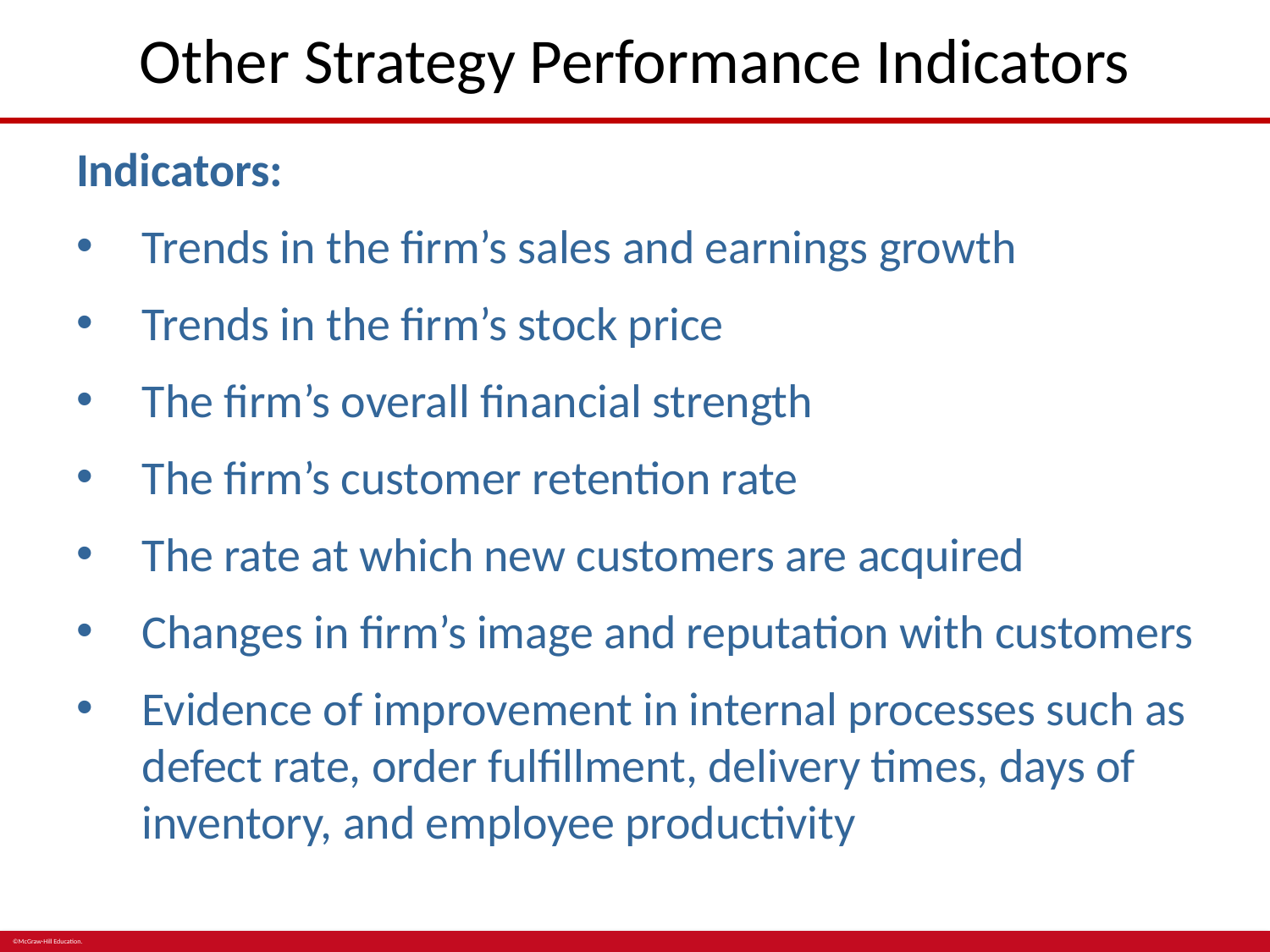

# Other Strategy Performance Indicators
Indicators:
Trends in the firm’s sales and earnings growth
Trends in the firm’s stock price
The firm’s overall financial strength
The firm’s customer retention rate
The rate at which new customers are acquired
Changes in firm’s image and reputation with customers
Evidence of improvement in internal processes such as defect rate, order fulfillment, delivery times, days of inventory, and employee productivity